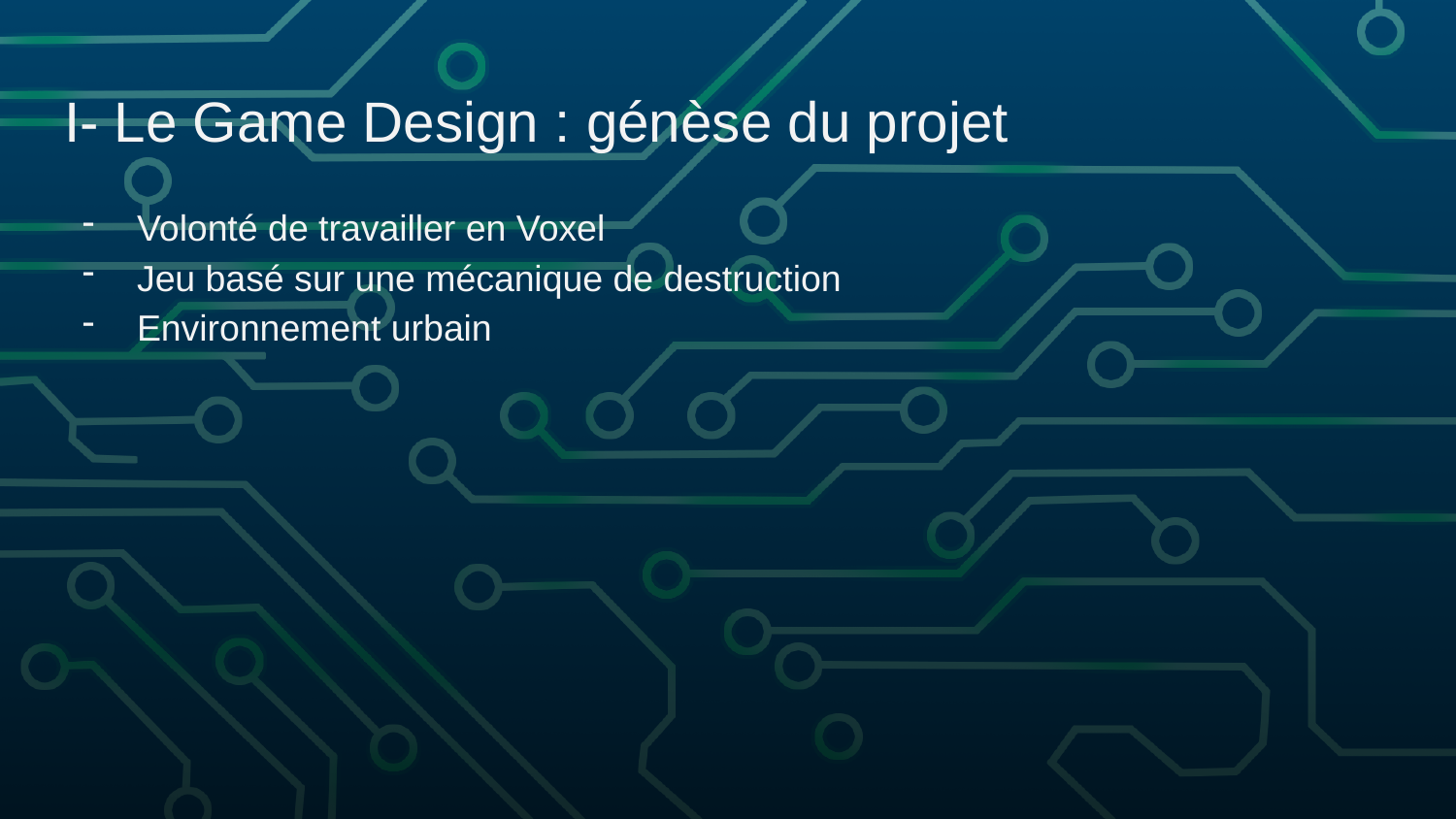

# I- Le Game Design : génèse du projet
Volonté de travailler en Voxel
Jeu basé sur une mécanique de destruction
Environnement urbain